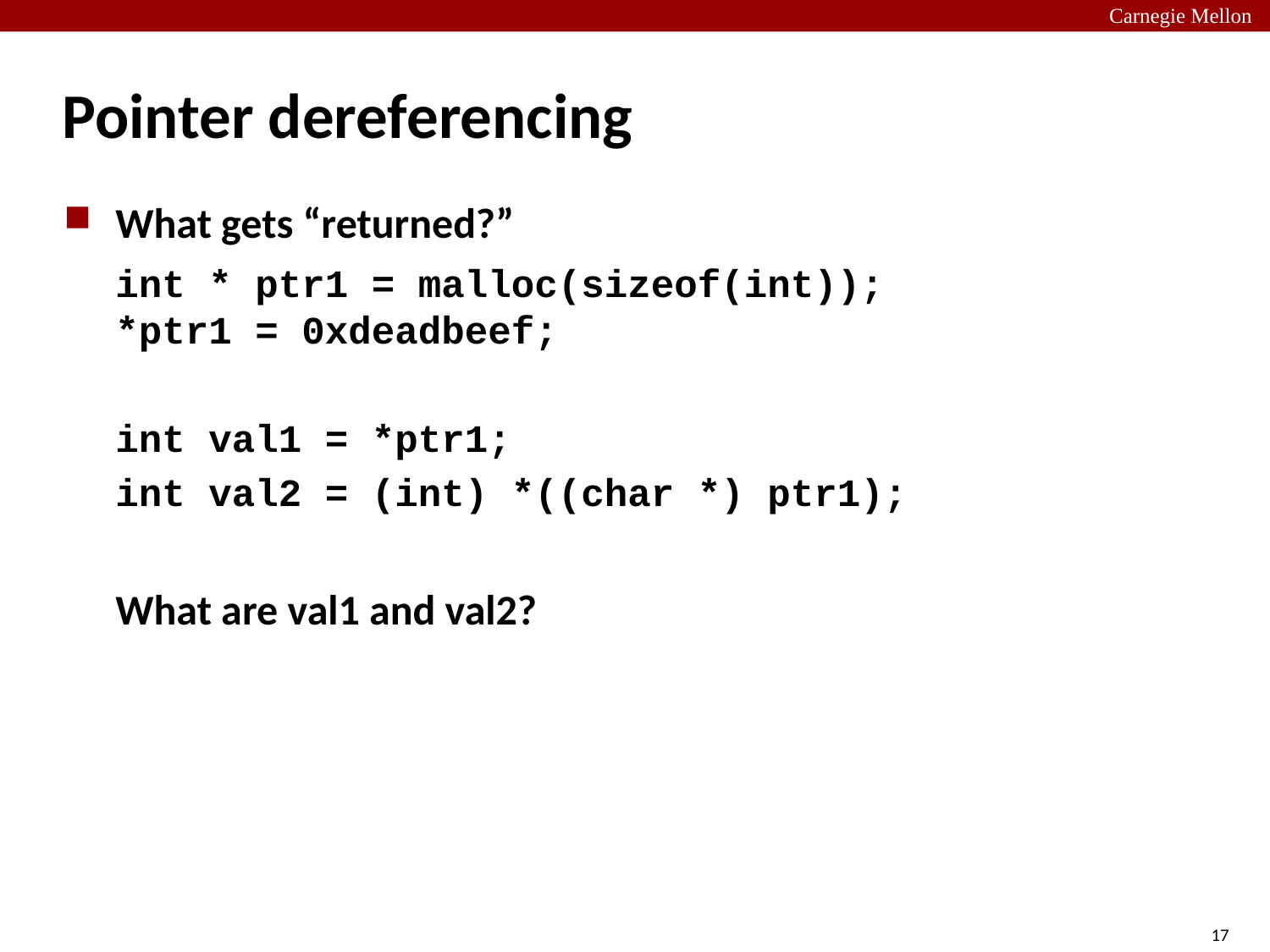

# Pointer dereferencing
What gets “returned?”
	int * ptr1 = malloc(sizeof(int));
*ptr1 = 0xdeadbeef;

	int val1 = *ptr1;
	int val2 = (int) *((char *) ptr1);

	What are val1 and val2?